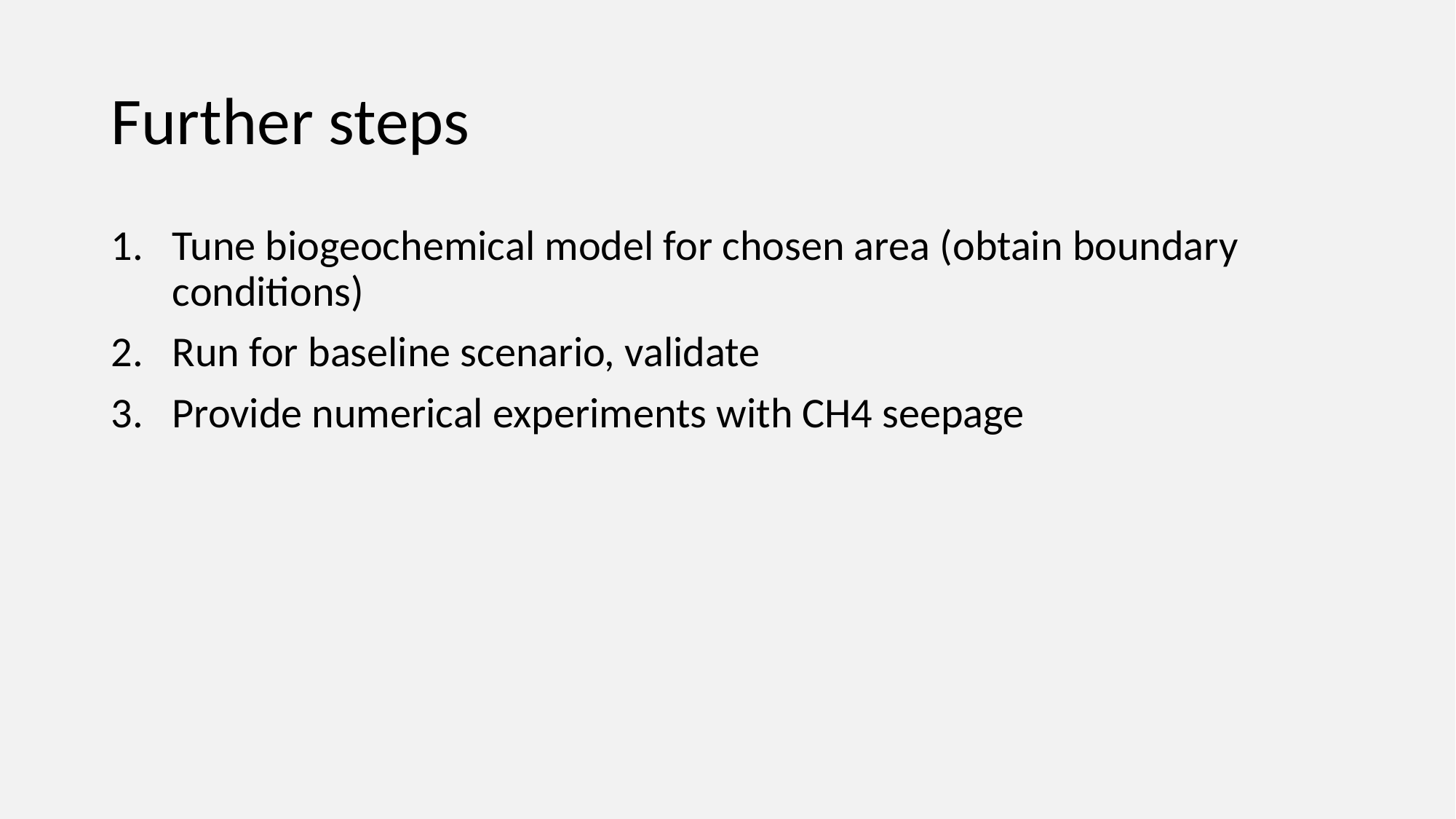

# Further steps
Tune biogeochemical model for chosen area (obtain boundary conditions)
Run for baseline scenario, validate
Provide numerical experiments with CH4 seepage